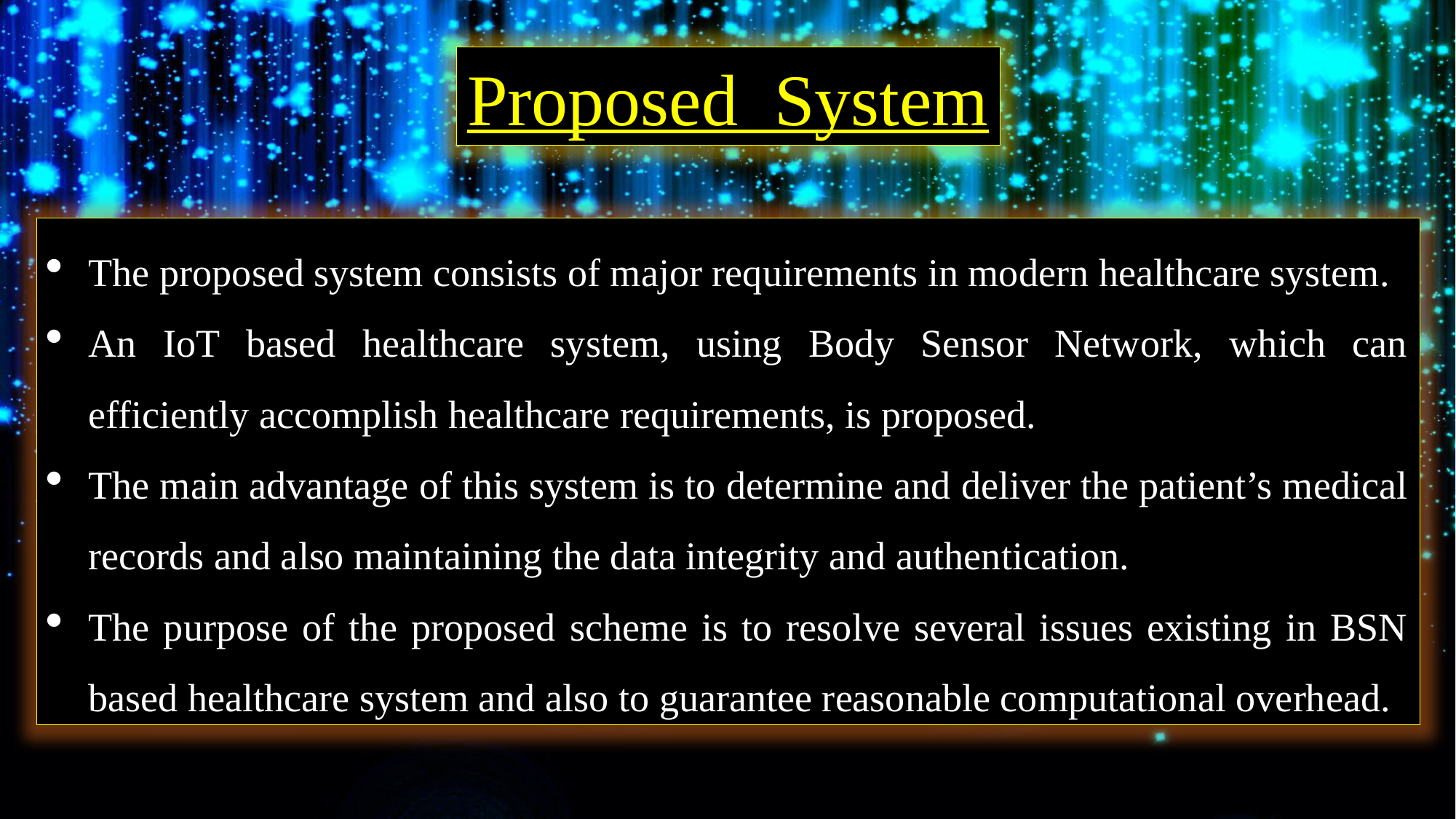

Proposed  System
The proposed system consists of major requirements in modern healthcare system.
An IoT based healthcare system, using Body Sensor Network, which can efficiently accomplish healthcare requirements, is proposed.
The main advantage of this system is to determine and deliver the patient’s medical records and also maintaining the data integrity and authentication.
The purpose of the proposed scheme is to resolve several issues existing in BSN based healthcare system and also to guarantee reasonable computational overhead.